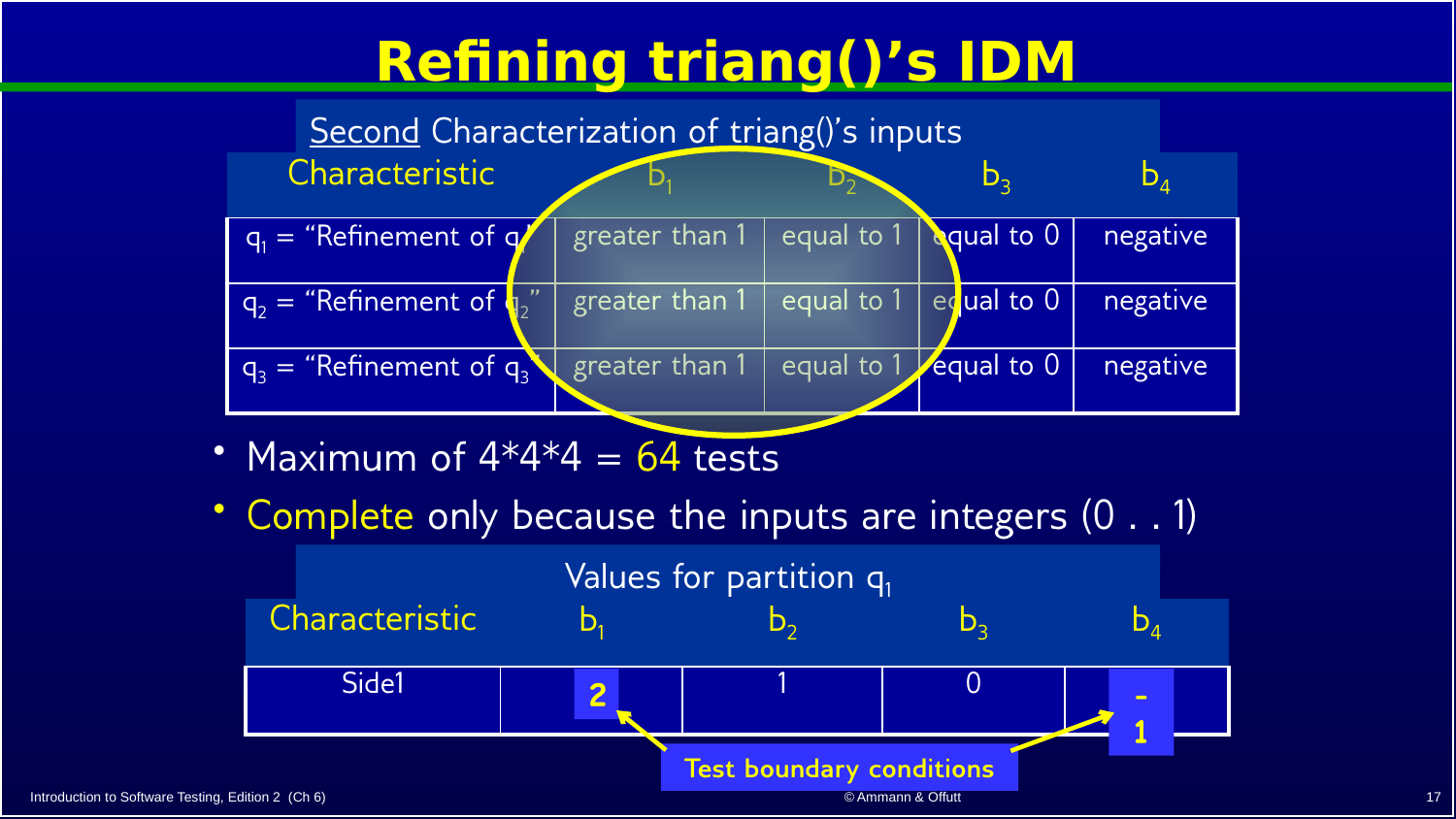

# Refining triang()’s IDM
Second Characterization of triang()’s inputs

| Characteristic | b1 | b2 | b3 | b4 |
| --- | --- | --- | --- | --- |
| q1 = “Refinement of q1” | greater than 1 | equal to 1 | equal to 0 | negative |
| q2 = “Refinement of q2” | greater than 1 | equal to 1 | equal to 0 | negative |
| q3 = “Refinement of q3” | greater than 1 | equal to 1 | equal to 0 | negative |
Maximum of 4*4*4 = 64 tests
Complete only because the inputs are integers (0 . . 1)
Values for partition q1
| Characteristic | b1 | b2 | b3 | b4 |
| --- | --- | --- | --- | --- |
| Side1 | 5 | 1 | 0 | -5 |
2
-1

Test boundary conditions

17
© Ammann & Offutt
Introduction to Software Testing, Edition 2  (Ch 6)